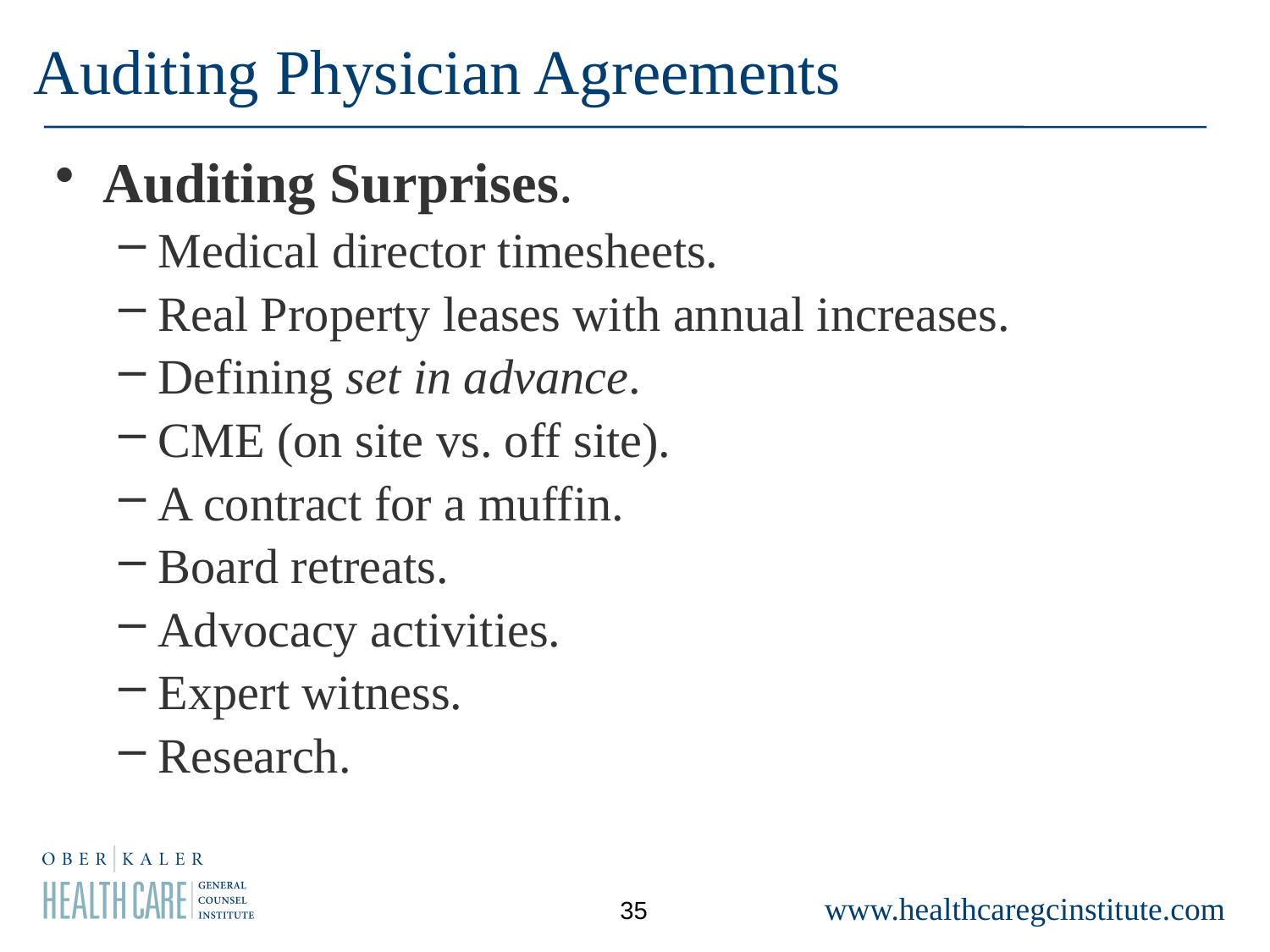

# Auditing Physician Agreements
Auditing Surprises.
Medical director timesheets.
Real Property leases with annual increases.
Defining set in advance.
CME (on site vs. off site).
A contract for a muffin.
Board retreats.
Advocacy activities.
Expert witness.
Research.
35